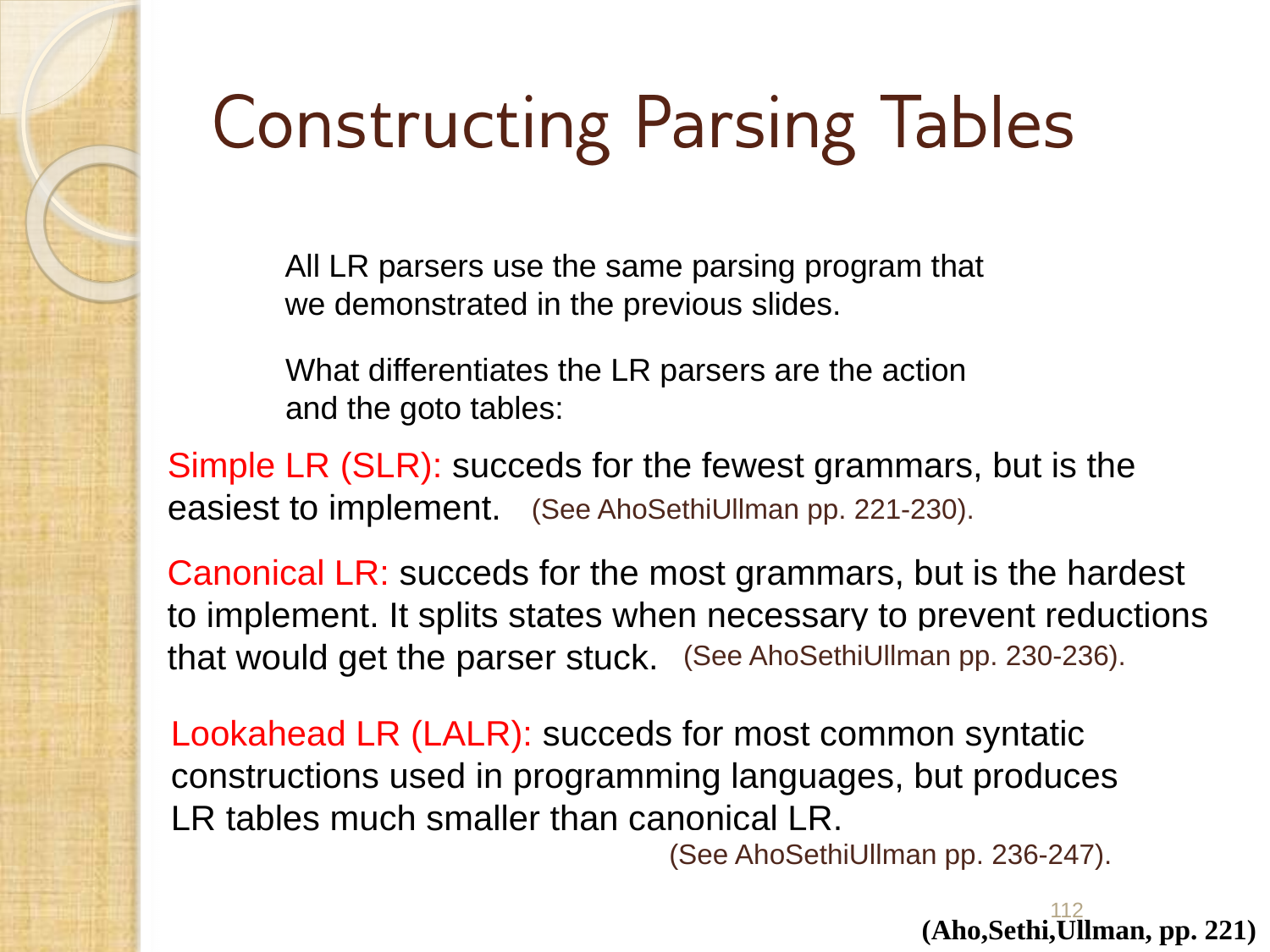

# Constructing Parsing Tables
All LR parsers use the same parsing program that
we demonstrated in the previous slides.
What differentiates the LR parsers are the action
and the goto tables:
Simple LR (SLR): succeds for the fewest grammars, but is the
easiest to implement.
(See AhoSethiUllman pp. 221-230).
(See AhoSethiUllman pp. 230-236).
(See AhoSethiUllman pp. 236-247).
Canonical LR: succeds for the most grammars, but is the hardest
to implement. It splits states when necessary to prevent reductions
that would get the parser stuck.
Lookahead LR (LALR): succeds for most common syntatic
constructions used in programming languages, but produces
LR tables much smaller than canonical LR.
112
(Aho,Sethi,Ullman, pp. 221)